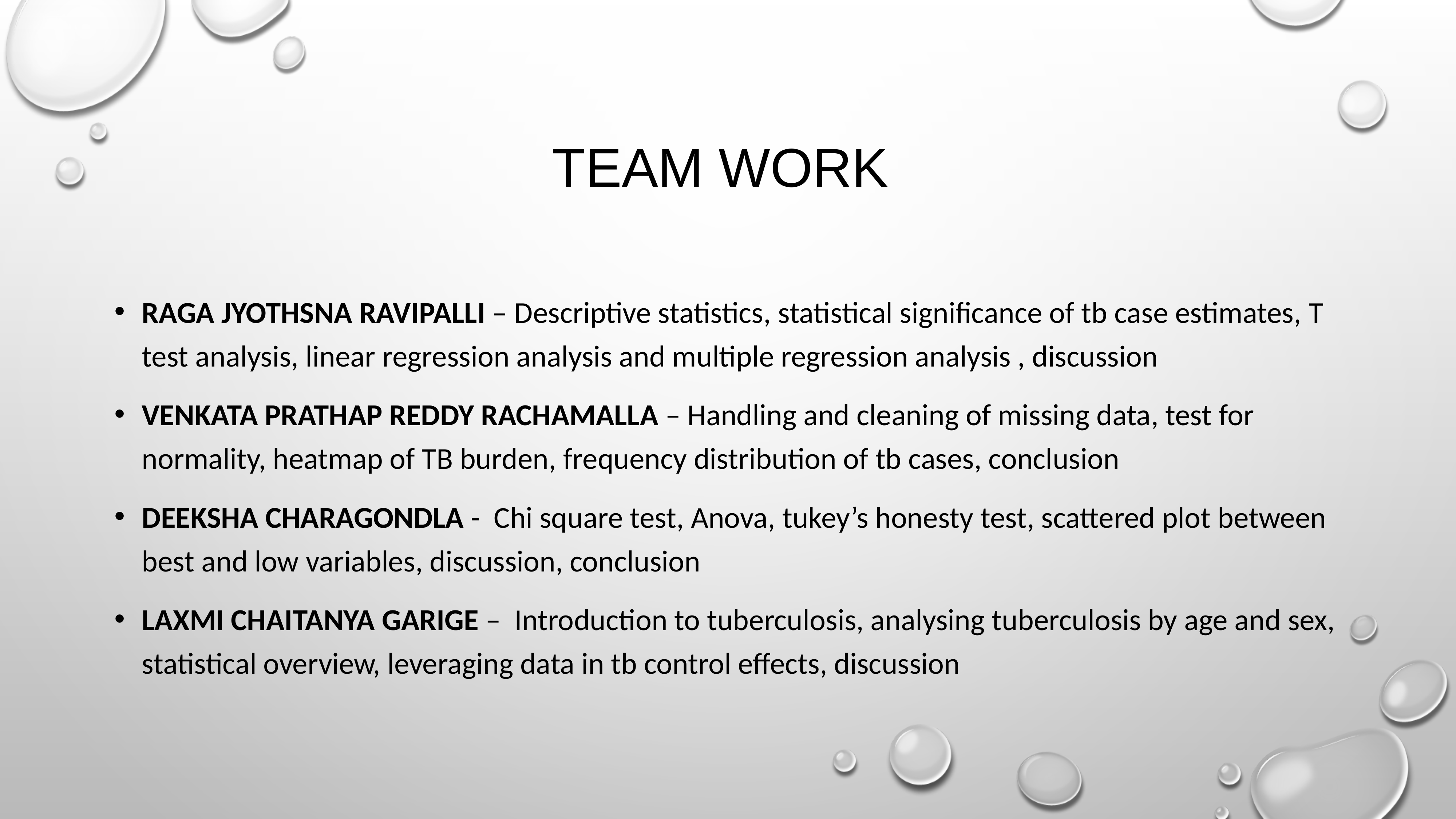

# TEAM WORK
Raga Jyothsna Ravipalli – Descriptive statistics, statistical significance of tb case estimates, T test analysis, linear regression analysis and multiple regression analysis , discussion
Venkata Prathap Reddy Rachamalla – Handling and cleaning of missing data, test for normality, heatmap of TB burden, frequency distribution of tb cases, conclusion
Deeksha Charagondla -  Chi square test, Anova, tukey’s honesty test, scattered plot between best and low variables, discussion, conclusion
Laxmi Chaitanya Garige –  Introduction to tuberculosis, analysing tuberculosis by age and sex, statistical overview, leveraging data in tb control effects, discussion